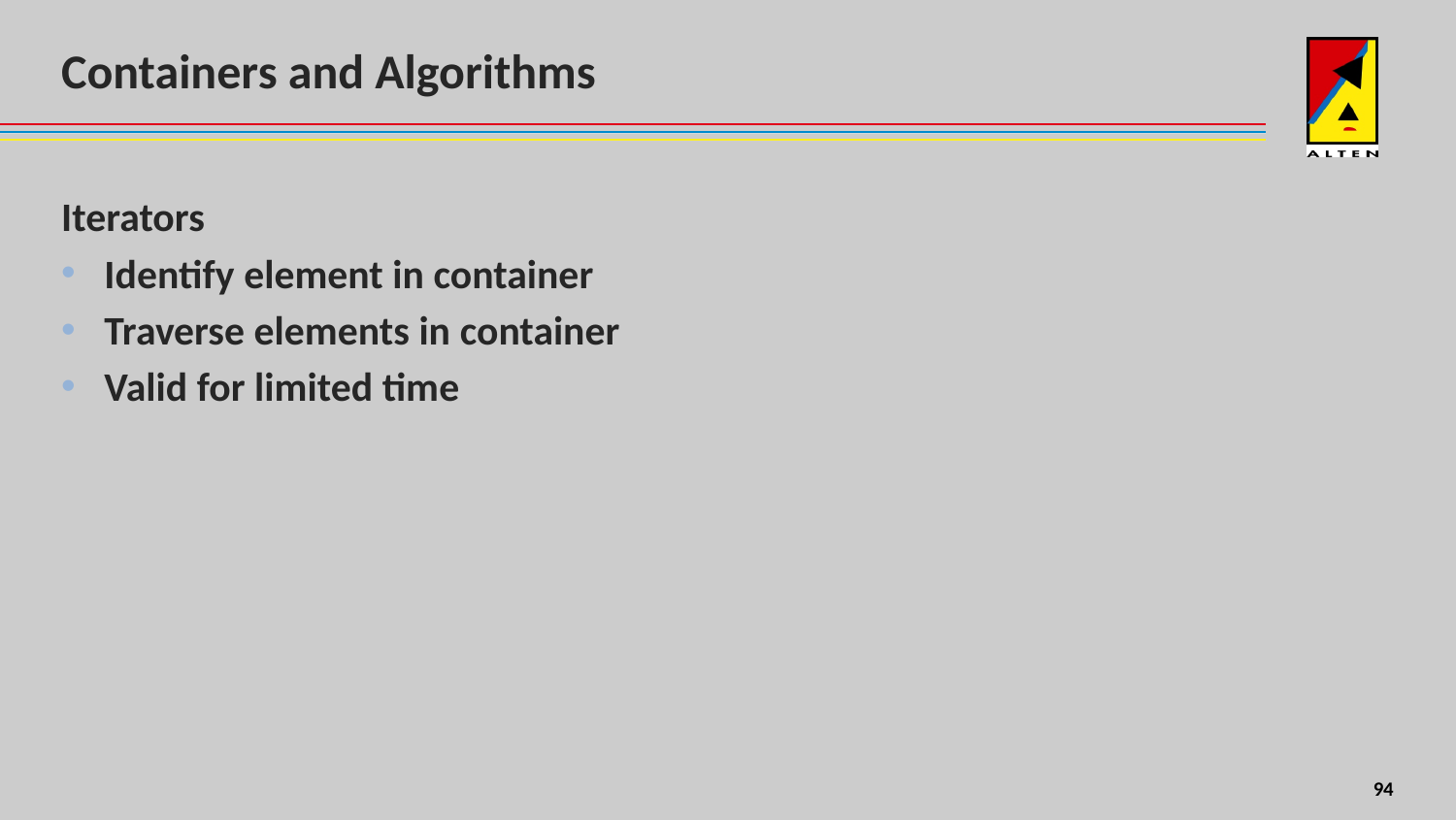

# Containers and Algorithms
Iterators
Identify element in container
Traverse elements in container
Valid for limited time
94